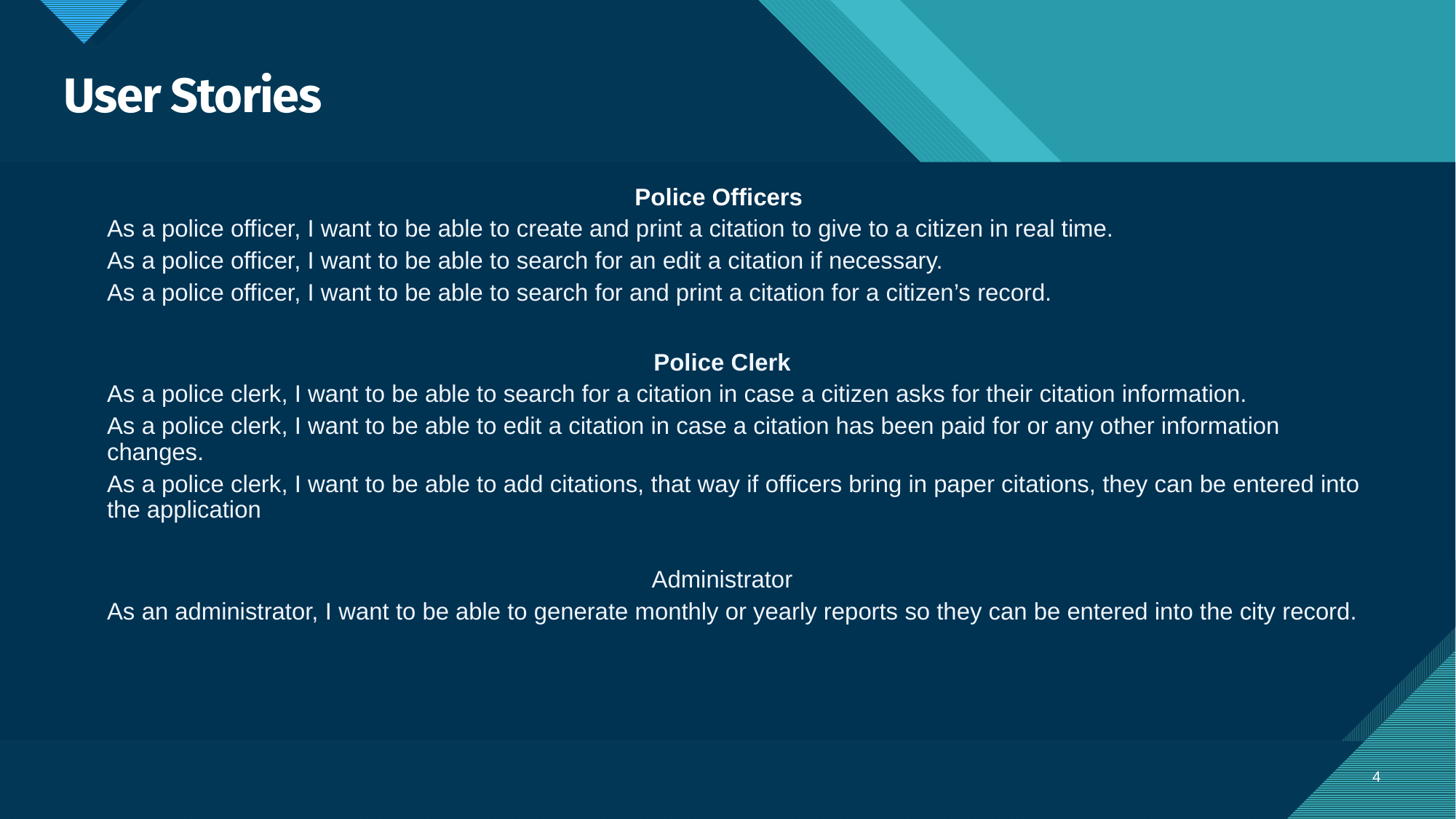

# User Stories
Police Officers
As a police officer, I want to be able to create and print a citation to give to a citizen in real time.
As a police officer, I want to be able to search for an edit a citation if necessary.
As a police officer, I want to be able to search for and print a citation for a citizen’s record.

Police Clerk
As a police clerk, I want to be able to search for a citation in case a citizen asks for their citation information.
As a police clerk, I want to be able to edit a citation in case a citation has been paid for or any other information changes.
As a police clerk, I want to be able to add citations, that way if officers bring in paper citations, they can be entered into the application

Administrator
As an administrator, I want to be able to generate monthly or yearly reports so they can be entered into the city record.

4